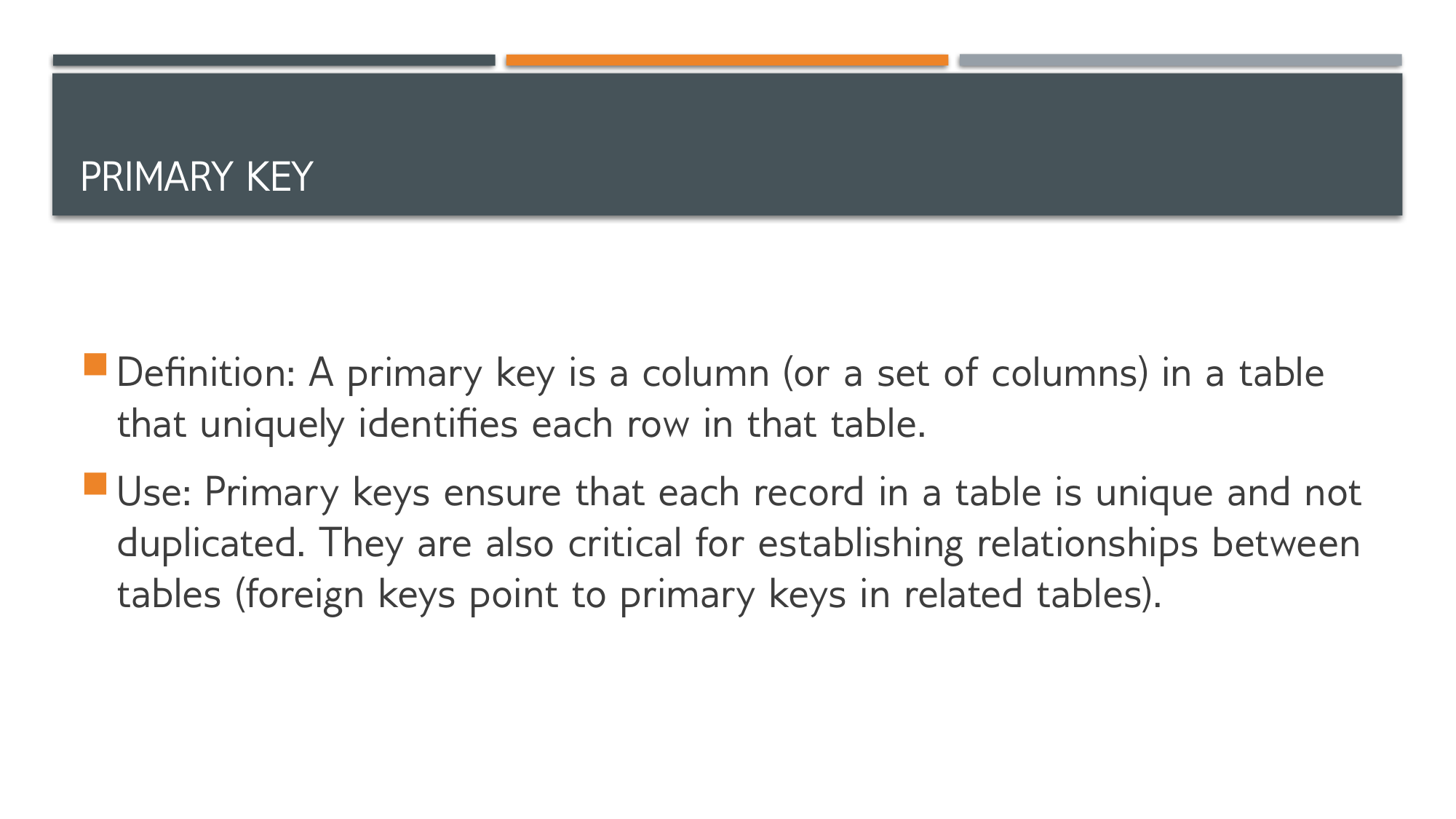

# Primary key
Definition: A primary key is a column (or a set of columns) in a table that uniquely identifies each row in that table.
Use: Primary keys ensure that each record in a table is unique and not duplicated. They are also critical for establishing relationships between tables (foreign keys point to primary keys in related tables).